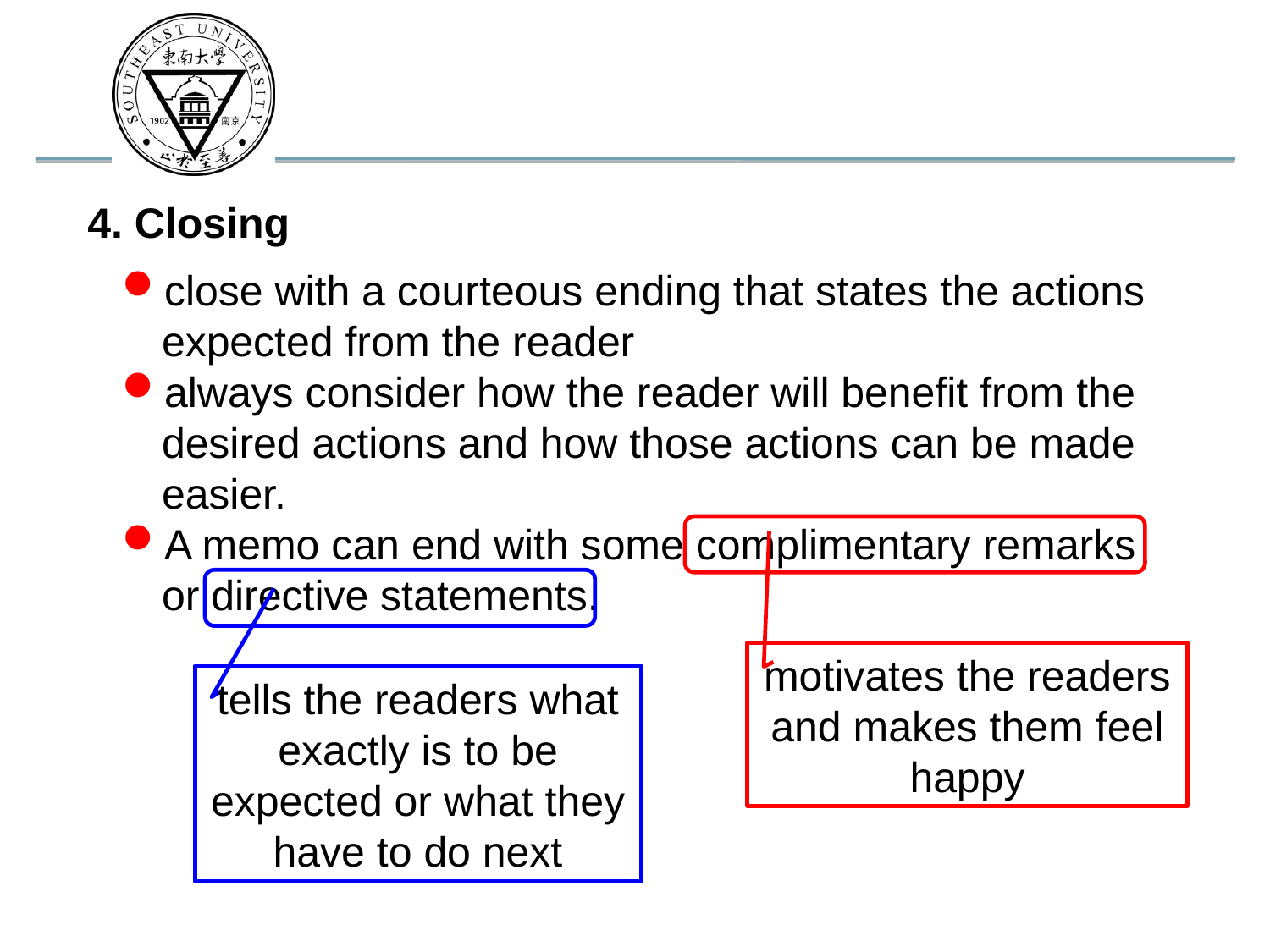

4. Closing
close with a courteous ending that states the actions expected from the reader
always consider how the reader will benefit from the desired actions and how those actions can be made easier.
A memo can end with some complimentary remarks or directive statements.

motivates the readers and makes them feel happy
tells the readers what exactly is to be expected or what they have to do next